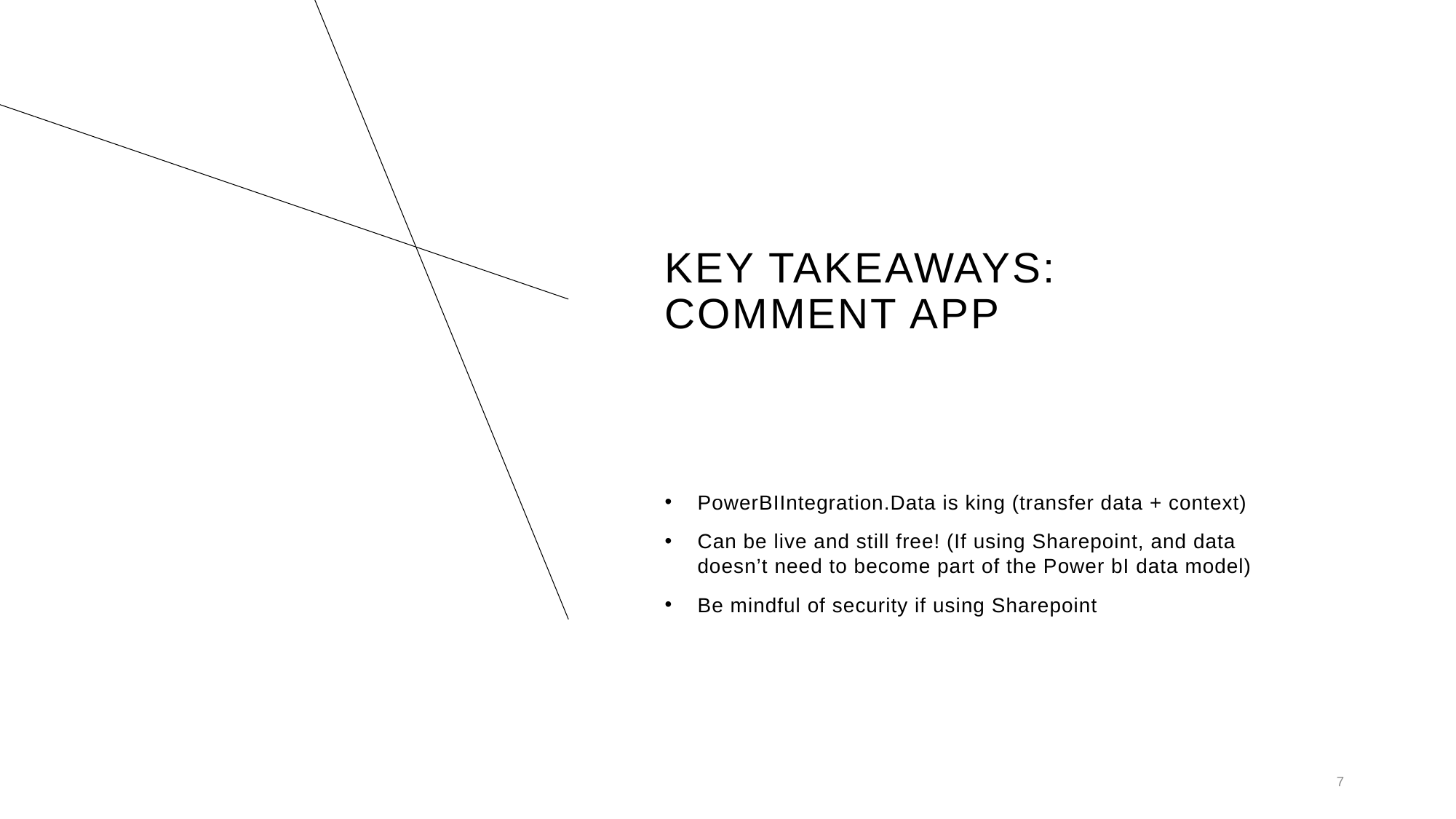

# Key takeaways: Comment App
PowerBIIntegration.Data is king (transfer data + context)
Can be live and still free! (If using Sharepoint, and data doesn’t need to become part of the Power bI data model)
Be mindful of security if using Sharepoint
7